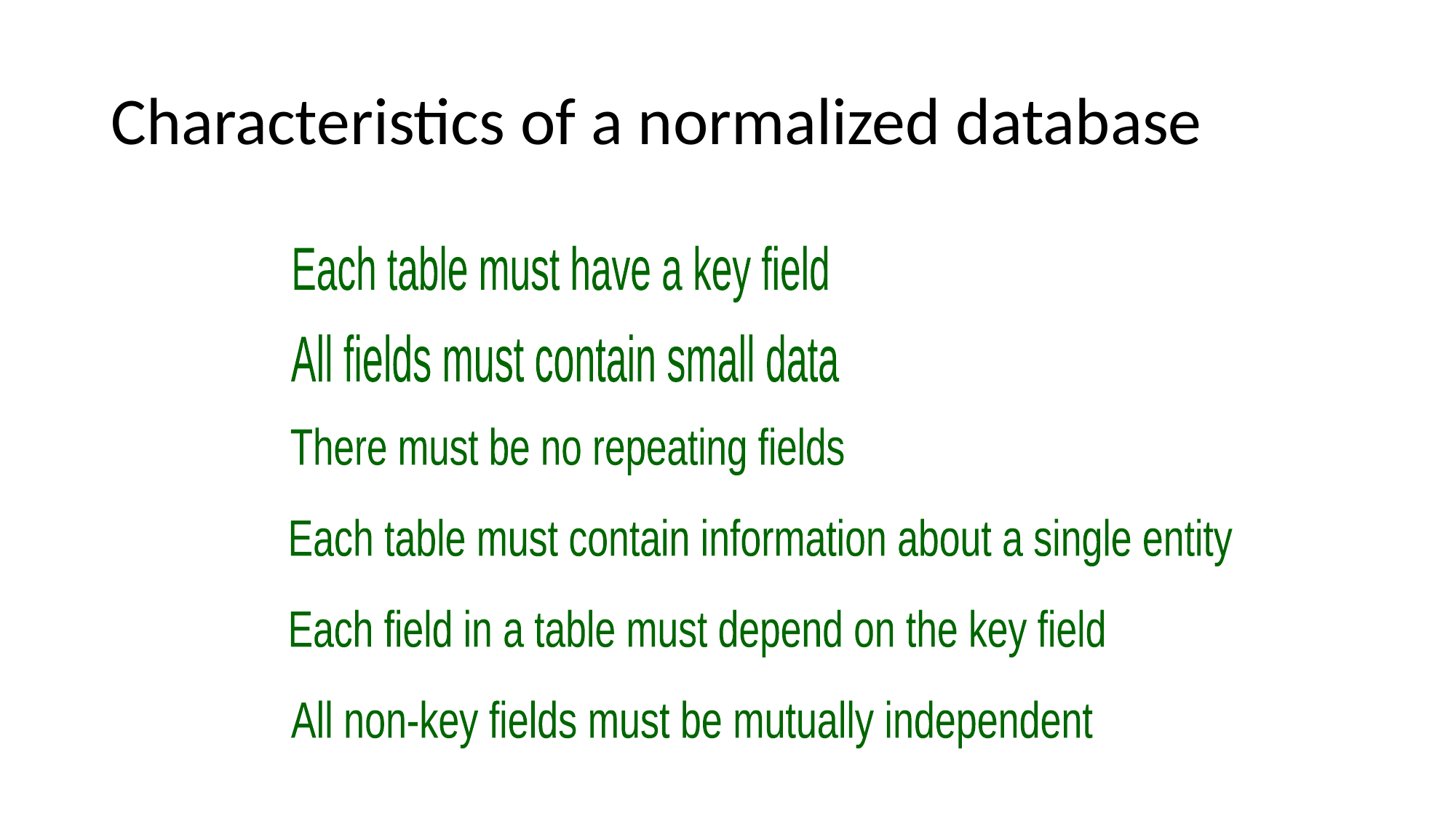

# Characteristics of a normalized database
Each table must have a key field
All fields must contain small data
There must be no repeating fields
Each table must contain information about a single entity
Each field in a table must depend on the key field
All non-key fields must be mutually independent